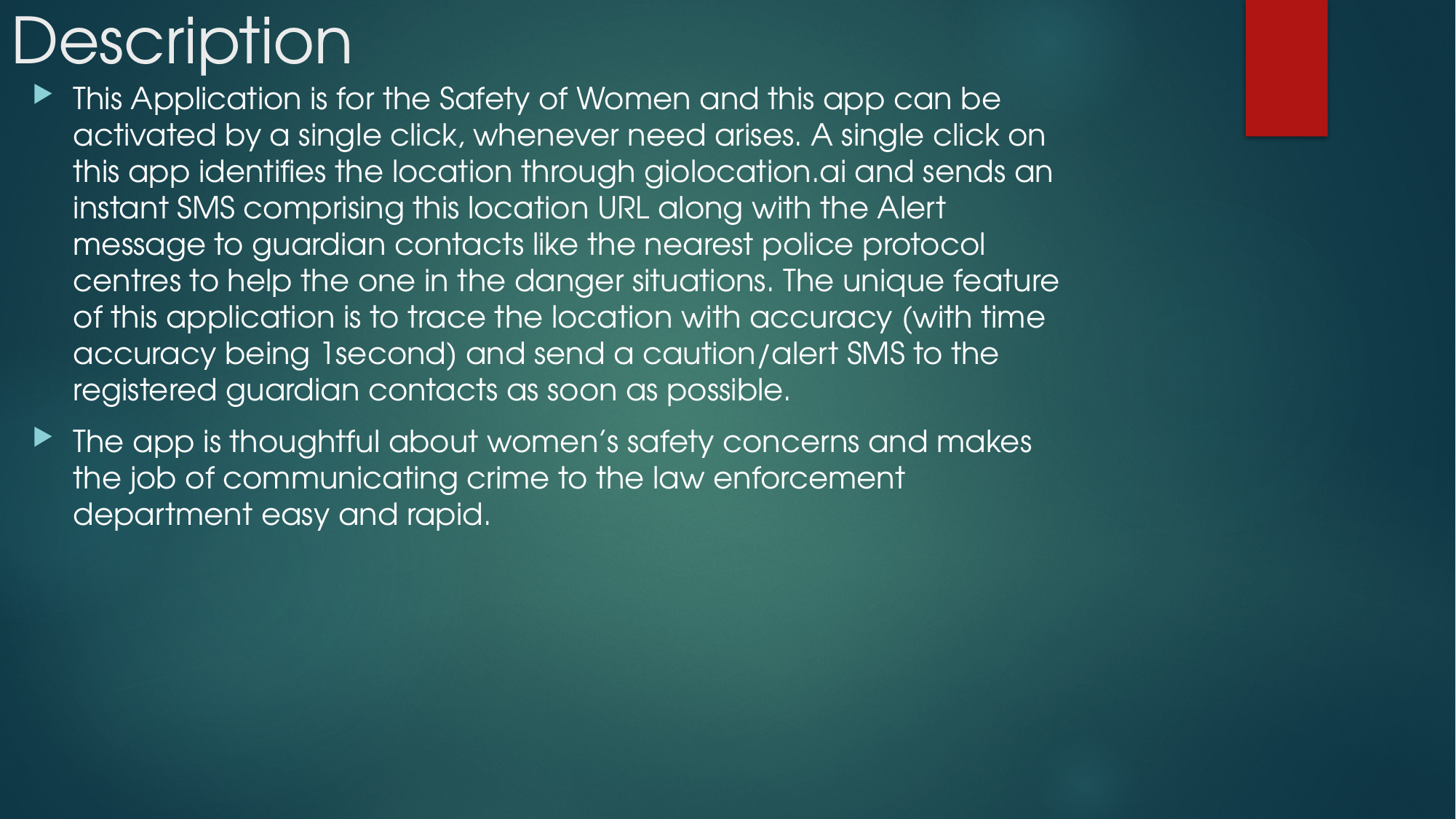

# Description
This Application is for the Safety of Women and this app can be activated by a single click, whenever need arises. A single click on this app identifies the location through giolocation.ai and sends an instant SMS comprising this location URL along with the Alert message to guardian contacts like the nearest police protocol centres to help the one in the danger situations. The unique feature of this application is to trace the location with accuracy (with time accuracy being 1second) and send a caution/alert SMS to the registered guardian contacts as soon as possible.
The app is thoughtful about women’s safety concerns and makes the job of communicating crime to the law enforcement department easy and rapid.